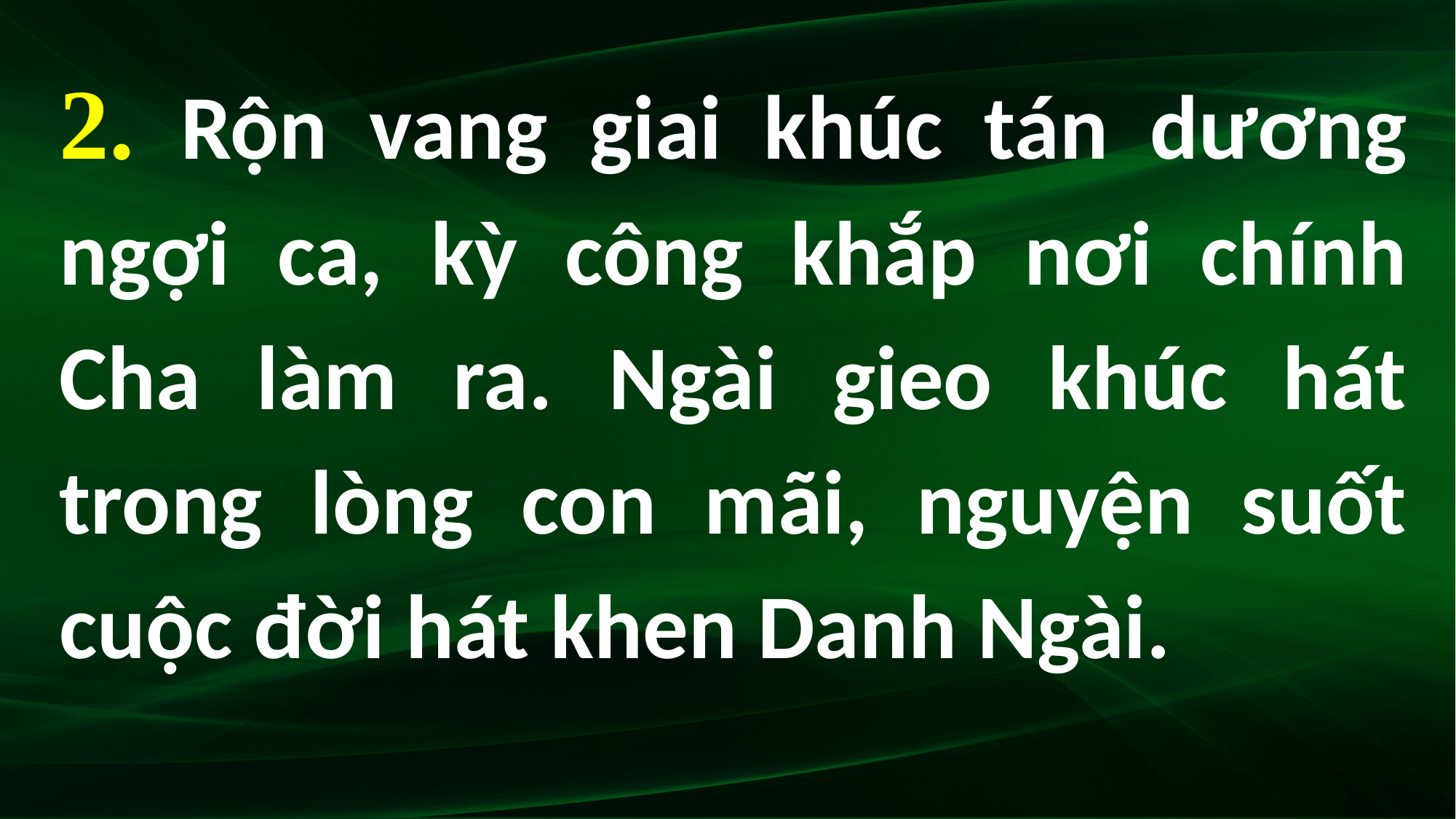

2. Rộn vang giai khúc tán dương ngợi ca, kỳ công khắp nơi chính Cha làm ra. Ngài gieo khúc hát trong lòng con mãi, nguyện suốt cuộc đời hát khen Danh Ngài.